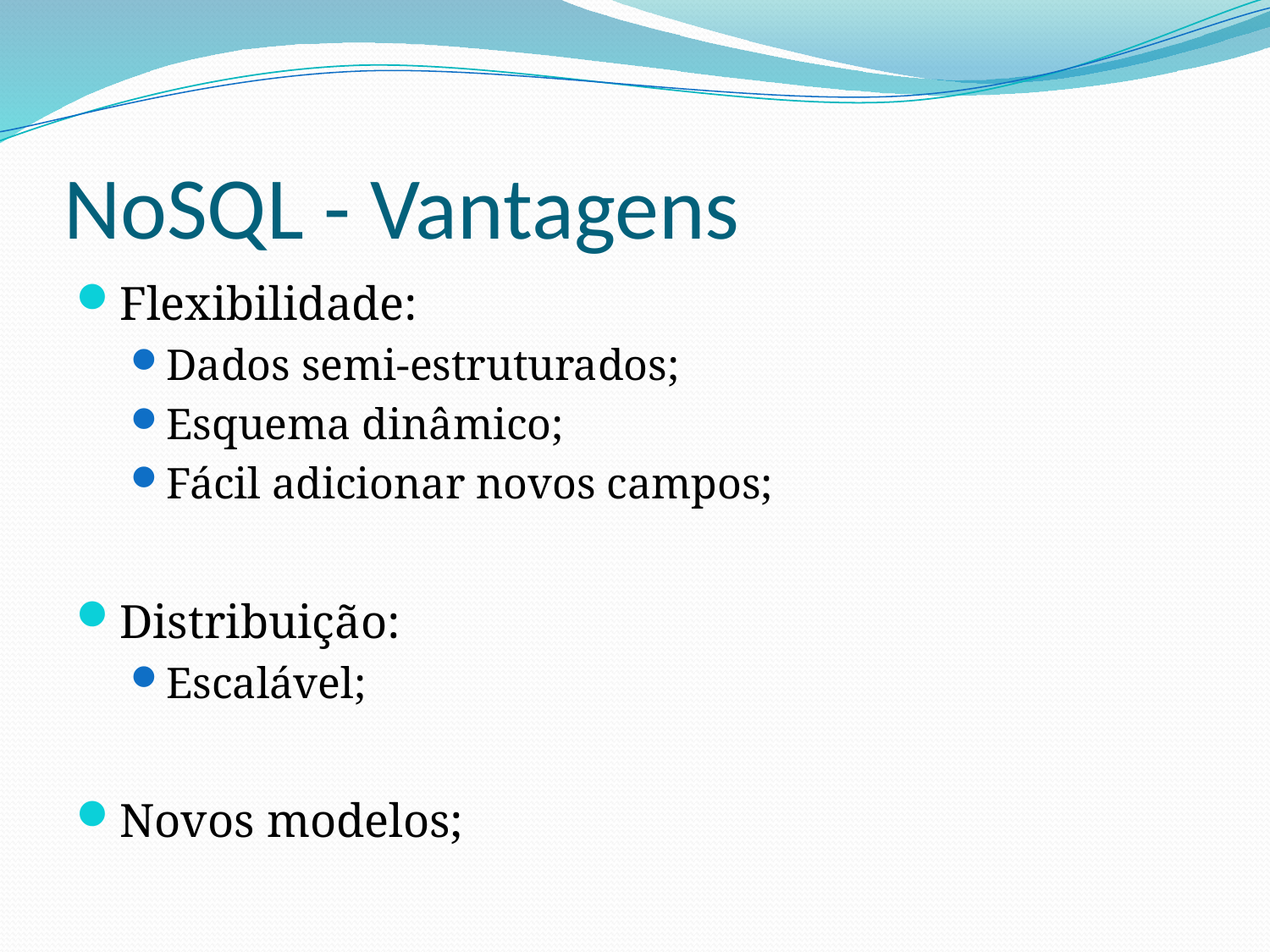

# NoSQL - Vantagens
Flexibilidade:
Dados semi-estruturados;
Esquema dinâmico;
Fácil adicionar novos campos;

Distribuição:
Escalável;

Novos modelos;